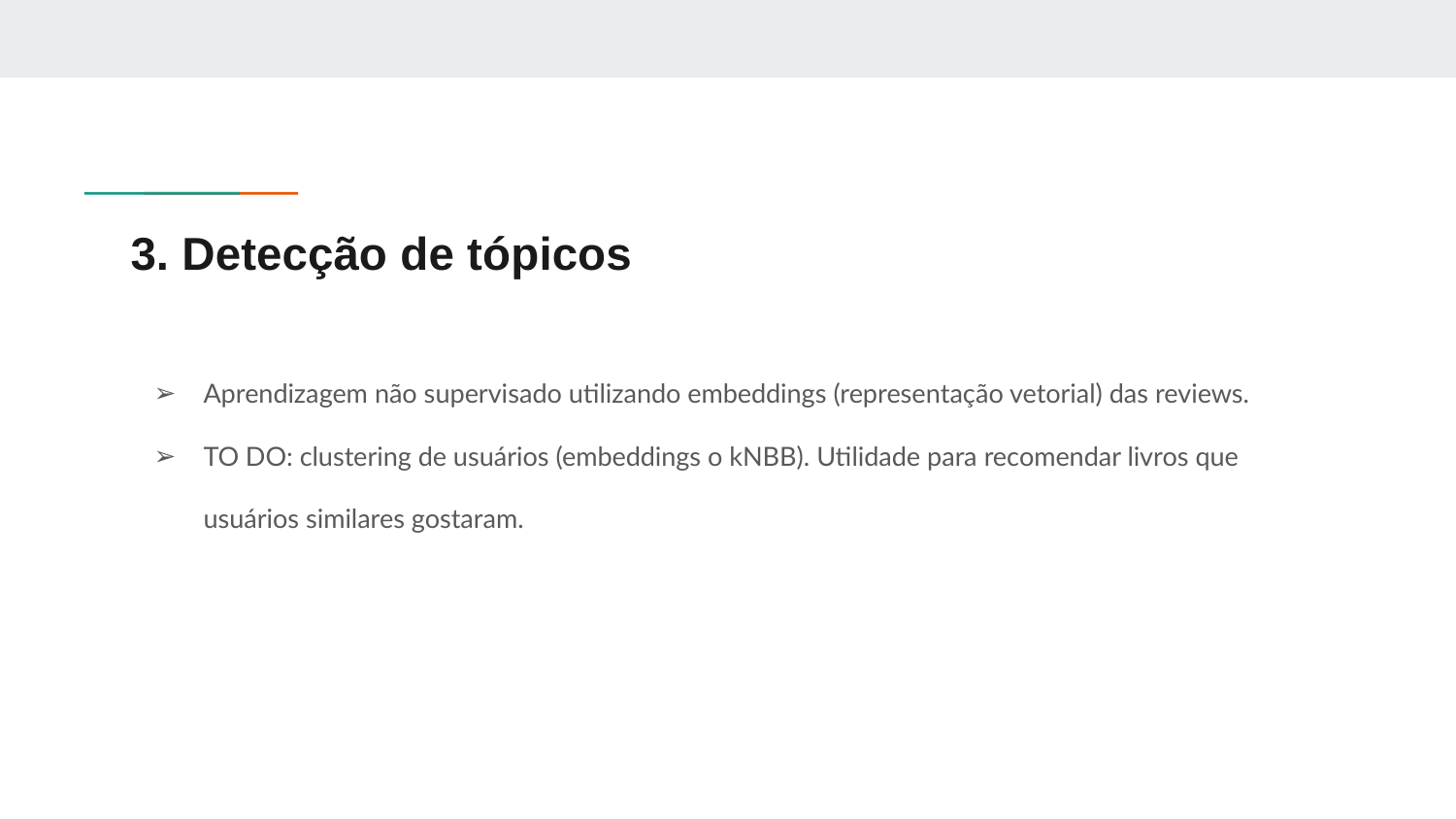

# 3. Detecção de tópicos
Aprendizagem não supervisado utilizando embeddings (representação vetorial) das reviews.
TO DO: clustering de usuários (embeddings o kNBB). Utilidade para recomendar livros que usuários similares gostaram.